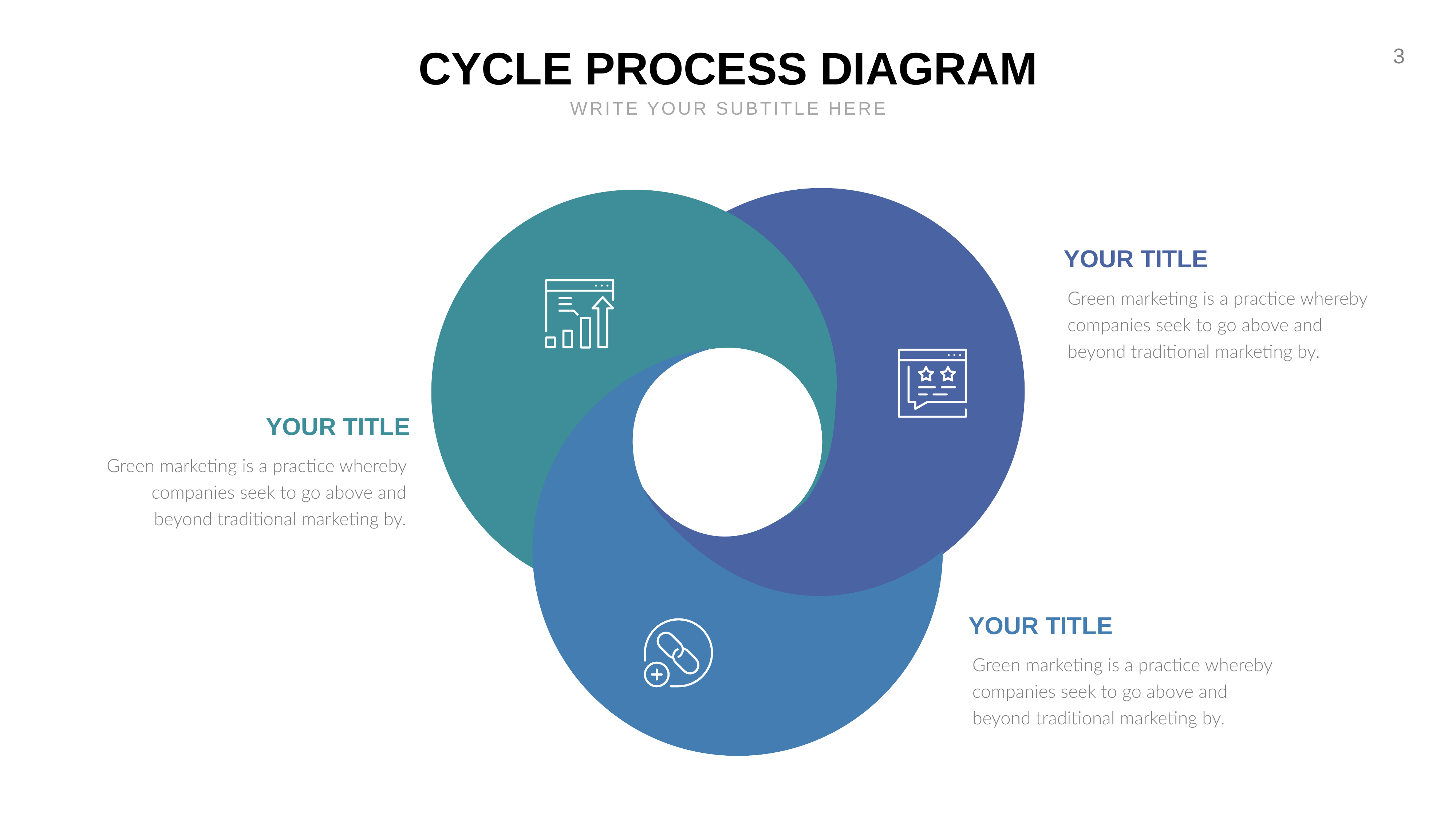

CYCLE PROCESS DIAGRAM
WRITE YOUR SUBTITLE HERE

YOUR TITLE

Green marketing is a practice whereby companies seek to go above and beyond traditional marketing by.

YOUR TITLE
Green marketing is a practice whereby companies seek to go above and beyond traditional marketing by.
YOUR TITLE

Green marketing is a practice whereby companies seek to go above and beyond traditional marketing by.